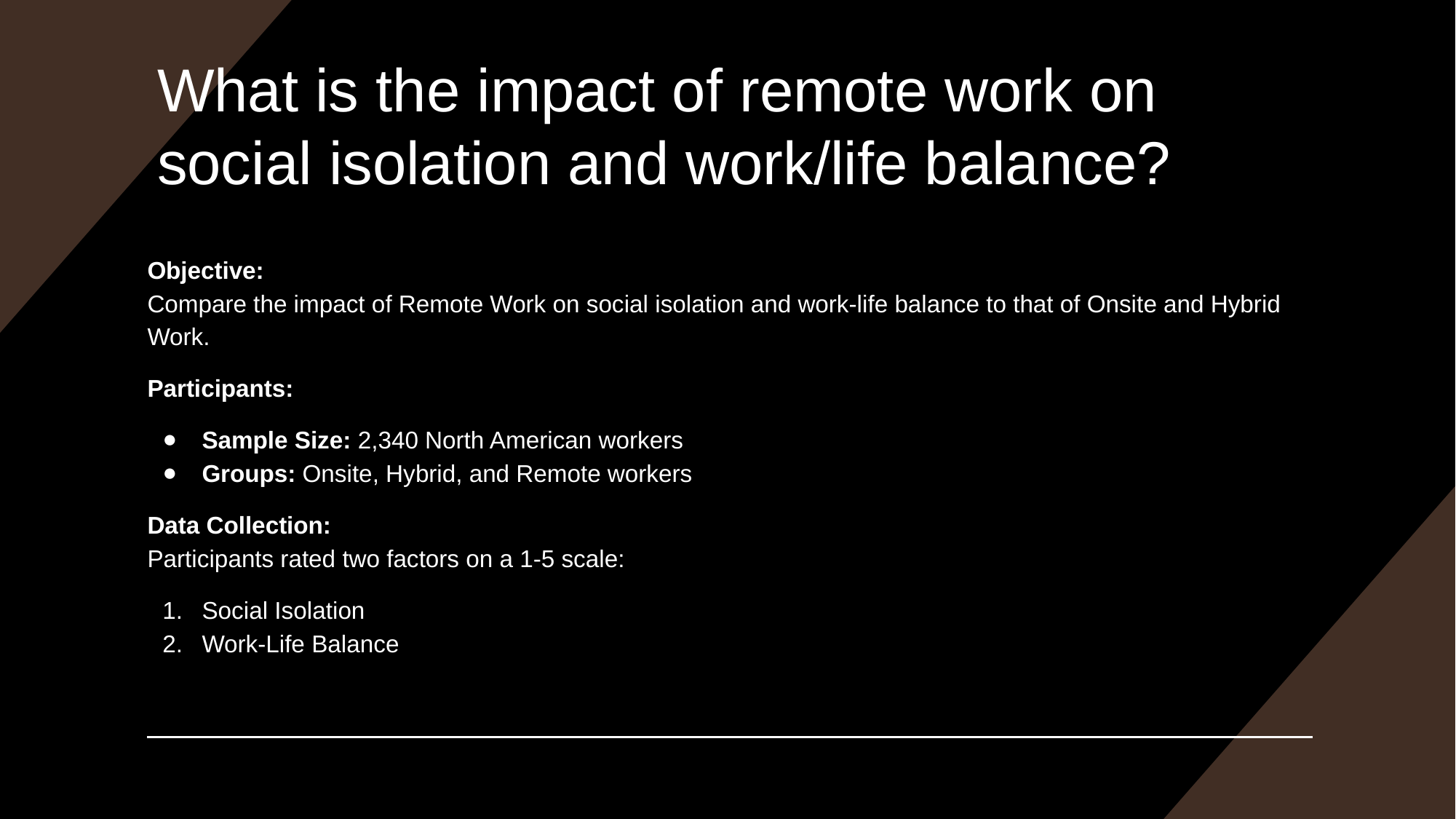

# What is the impact of remote work on social isolation and work/life balance?
Objective:
Compare the impact of Remote Work on social isolation and work-life balance to that of Onsite and Hybrid Work.
Participants:
Sample Size: 2,340 North American workers
Groups: Onsite, Hybrid, and Remote workers
Data Collection:
Participants rated two factors on a 1-5 scale:
Social Isolation
Work-Life Balance